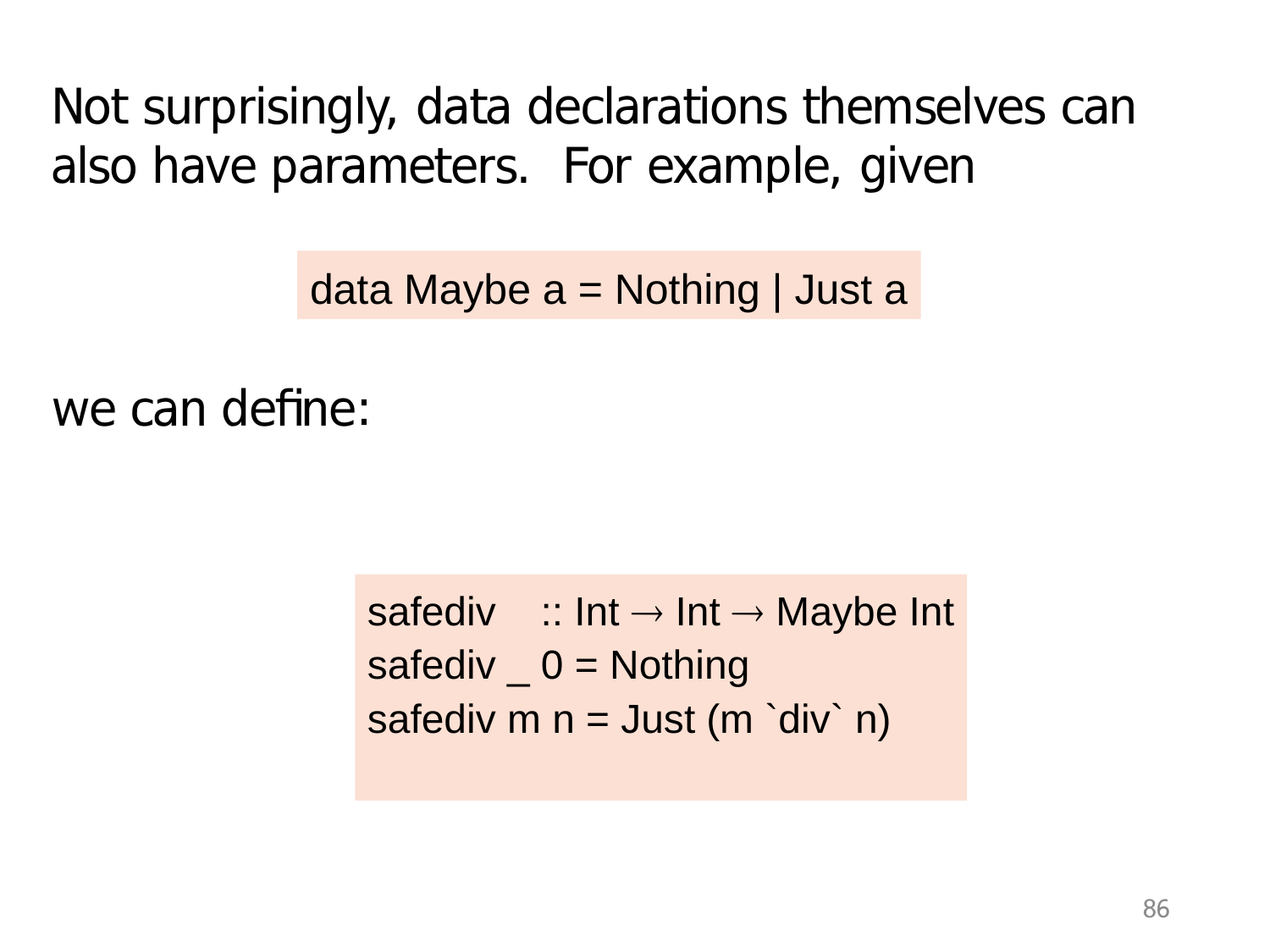

Not surprisingly, data declarations themselves can also have parameters.  For example, given
data Maybe a = Nothing | Just a
we can define:
safediv    :: Int → Int → Maybe Int
safediv _ 0 = Nothing
safediv m n = Just (m `div` n)

86